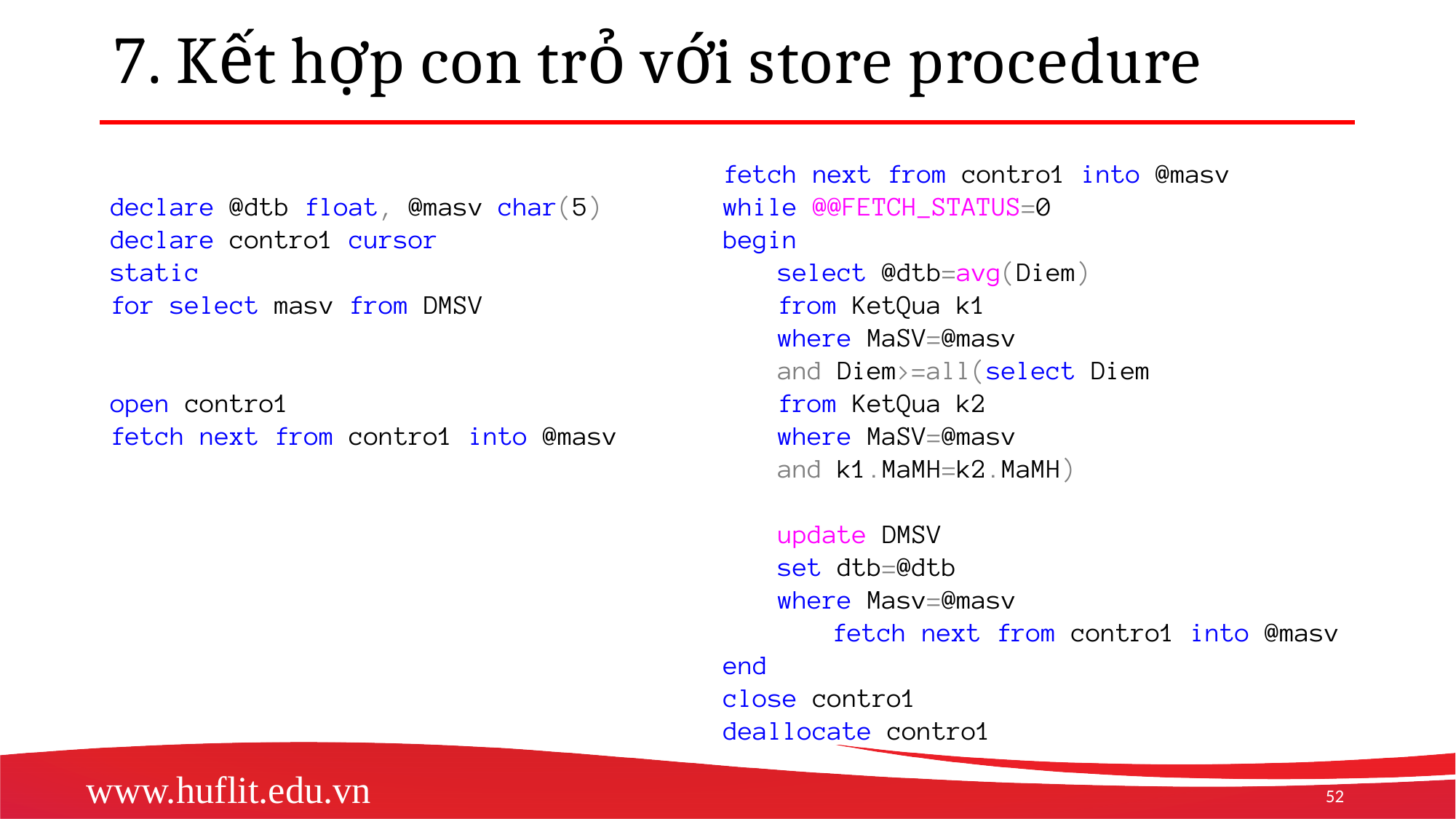

# 7. Kết hợp con trỏ với store procedure

declare @dtb float, @masv char(5)
declare contro1 cursor
static
for select masv from DMSV

open contro1
fetch next from contro1 into @masv
fetch next from contro1 into @masv
while @@FETCH_STATUS=0
begin
select @dtb=avg(Diem)
from KetQua k1
where MaSV=@masv
and Diem>=all(select Diem
from KetQua k2
where MaSV=@masv
and k1.MaMH=k2.MaMH)

update DMSV
set dtb=@dtb
where Masv=@masv
	fetch next from contro1 into @masv
end
close contro1
deallocate contro1
52